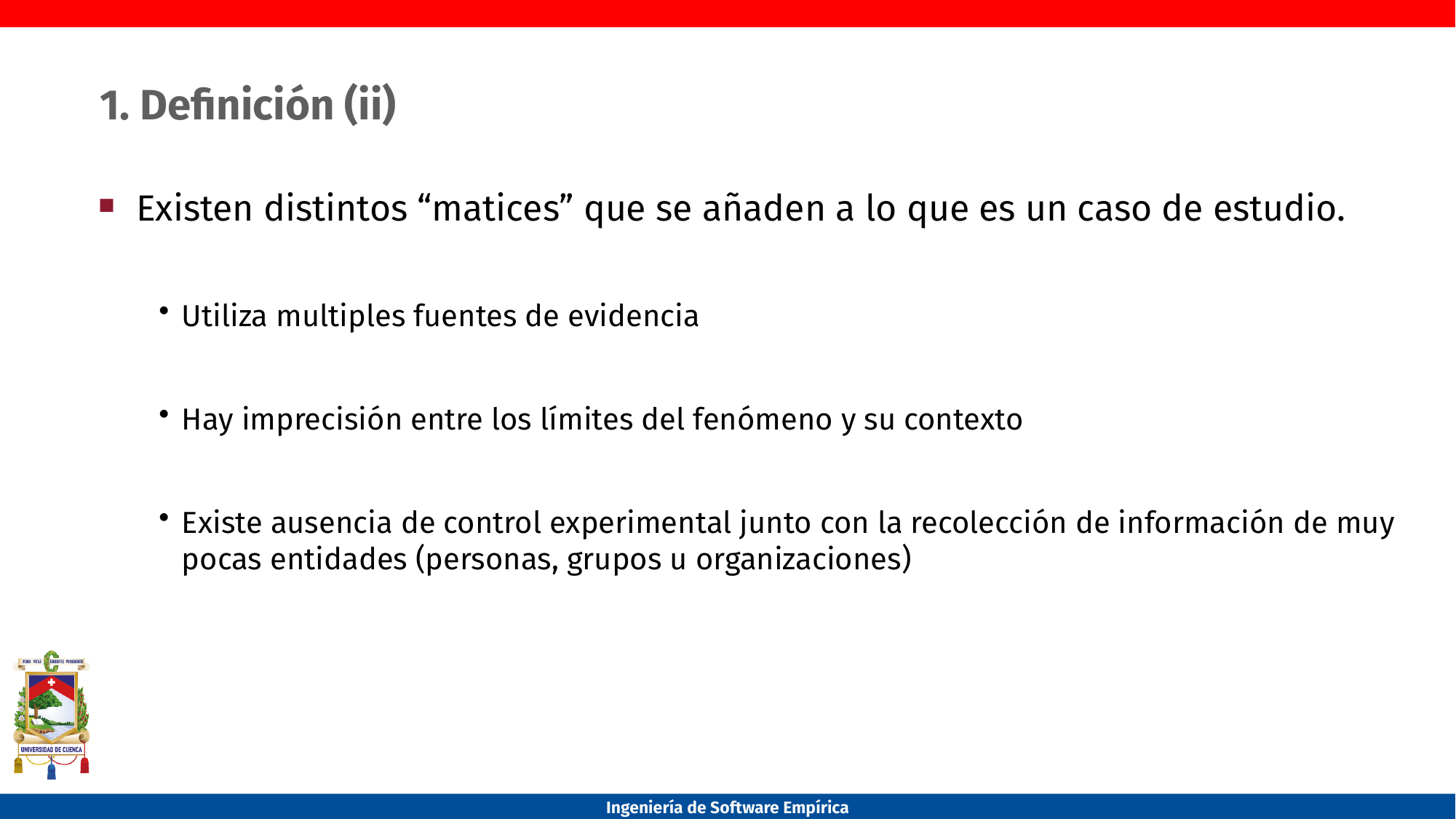

# 1. Definición (ii)
Existen distintos “matices” que se añaden a lo que es un caso de estudio.

Utiliza multiples fuentes de evidencia

Hay imprecisión entre los límites del fenómeno y su contexto

Existe ausencia de control experimental junto con la recolección de información de muy pocas entidades (personas, grupos u organizaciones)